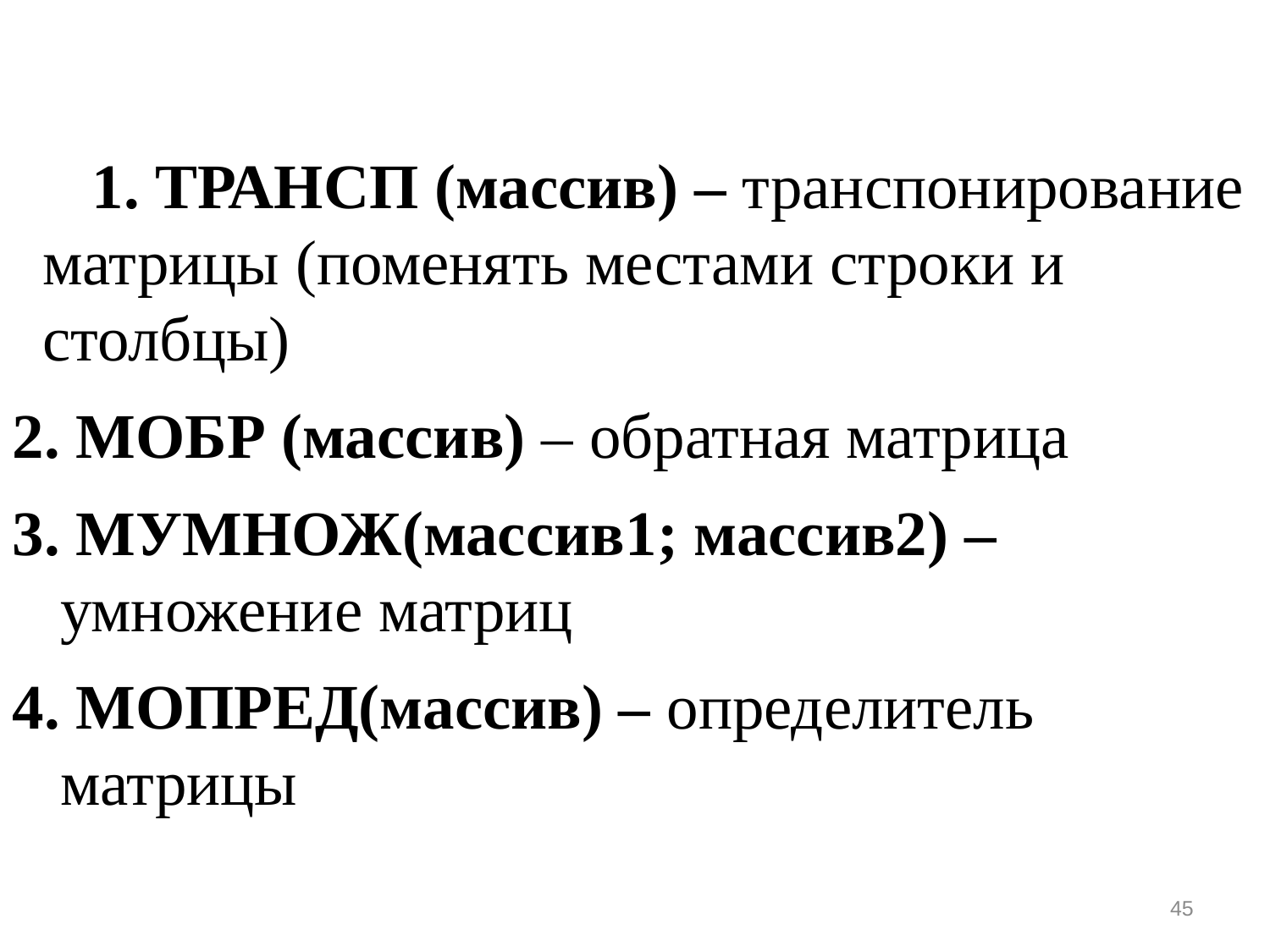

ТРАНСП (массив) – транспонирование матрицы (поменять местами строки и столбцы)
 МОБР (массив) – обратная матрица
 МУМНОЖ(массив1; массив2) – умножение матриц
 МОПРЕД(массив) – определитель матрицы

45